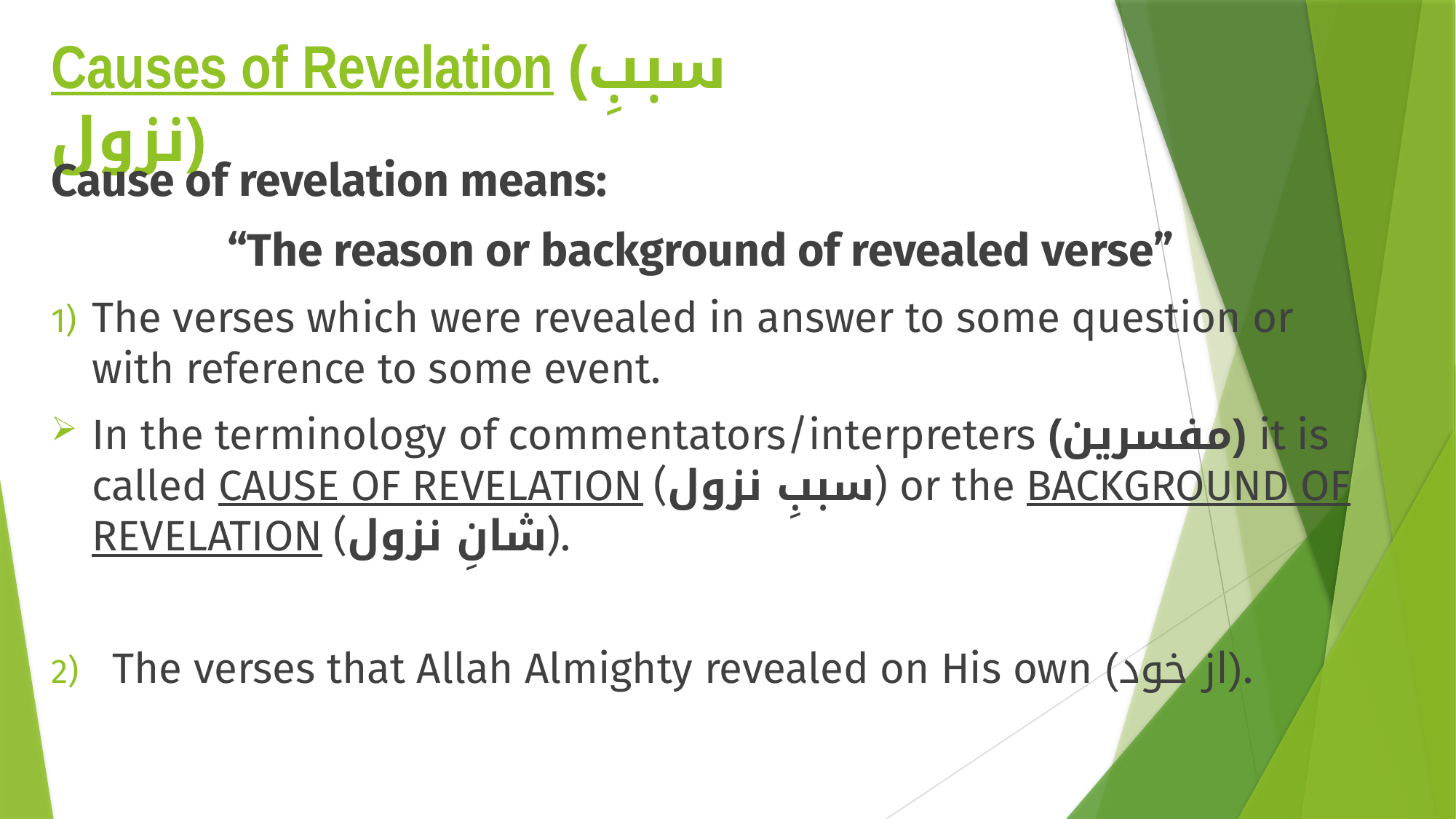

# Causes of Revelation (سببِ نزول)
Cause of revelation means:
“The reason or background of revealed verse”
The verses which were revealed in answer to some question or with reference to some event.
In the terminology of commentators/interpreters (مفسرین) it is called CAUSE OF REVELATION (سببِ نزول) or the BACKGROUND OF REVELATION (شانِ نزول).

The verses that Allah Almighty revealed on His own (از خود).